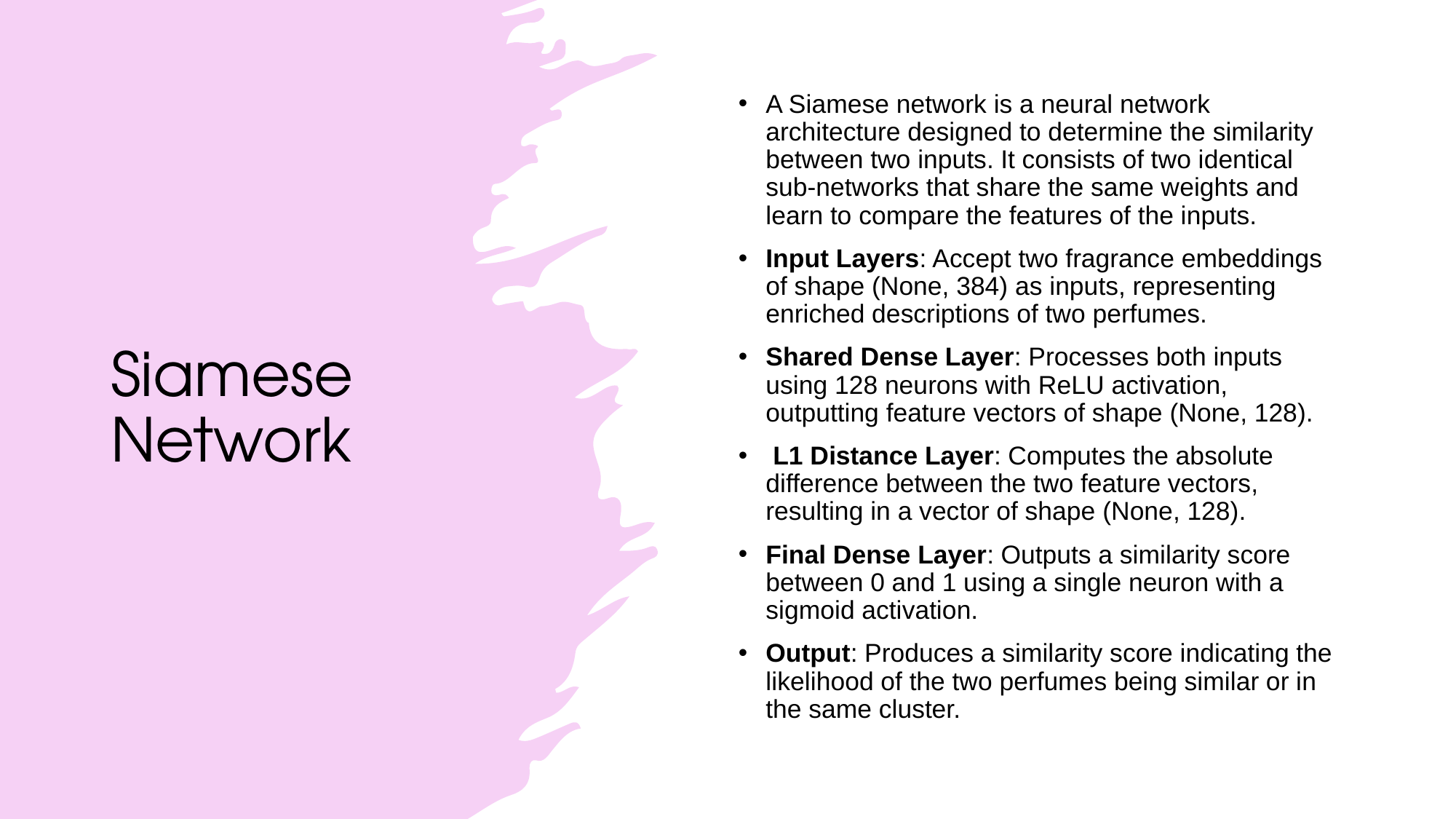

# Siamese Network
A Siamese network is a neural network architecture designed to determine the similarity between two inputs. It consists of two identical sub-networks that share the same weights and learn to compare the features of the inputs.
Input Layers: Accept two fragrance embeddings of shape (None, 384) as inputs, representing enriched descriptions of two perfumes.
Shared Dense Layer: Processes both inputs using 128 neurons with ReLU activation, outputting feature vectors of shape (None, 128).
 L1 Distance Layer: Computes the absolute difference between the two feature vectors, resulting in a vector of shape (None, 128).
Final Dense Layer: Outputs a similarity score between 0 and 1 using a single neuron with a sigmoid activation.
Output: Produces a similarity score indicating the likelihood of the two perfumes being similar or in the same cluster.